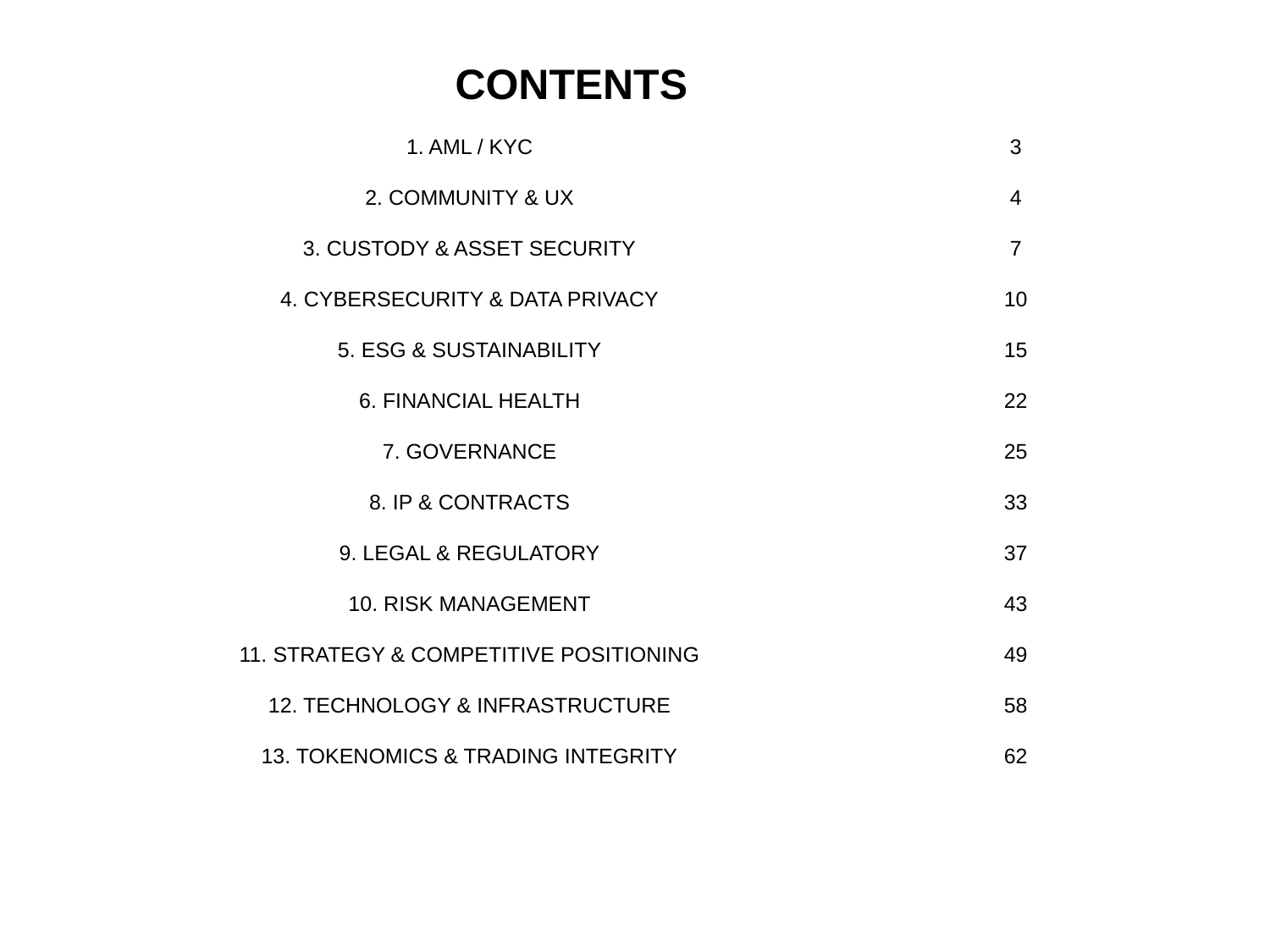

CONTENTS
1. AML / KYC
3
2. COMMUNITY & UX
4
3. CUSTODY & ASSET SECURITY
7
4. CYBERSECURITY & DATA PRIVACY
10
5. ESG & SUSTAINABILITY
15
6. FINANCIAL HEALTH
22
7. GOVERNANCE
25
8. IP & CONTRACTS
33
9. LEGAL & REGULATORY
37
10. RISK MANAGEMENT
43
11. STRATEGY & COMPETITIVE POSITIONING
49
12. TECHNOLOGY & INFRASTRUCTURE
58
13. TOKENOMICS & TRADING INTEGRITY
62